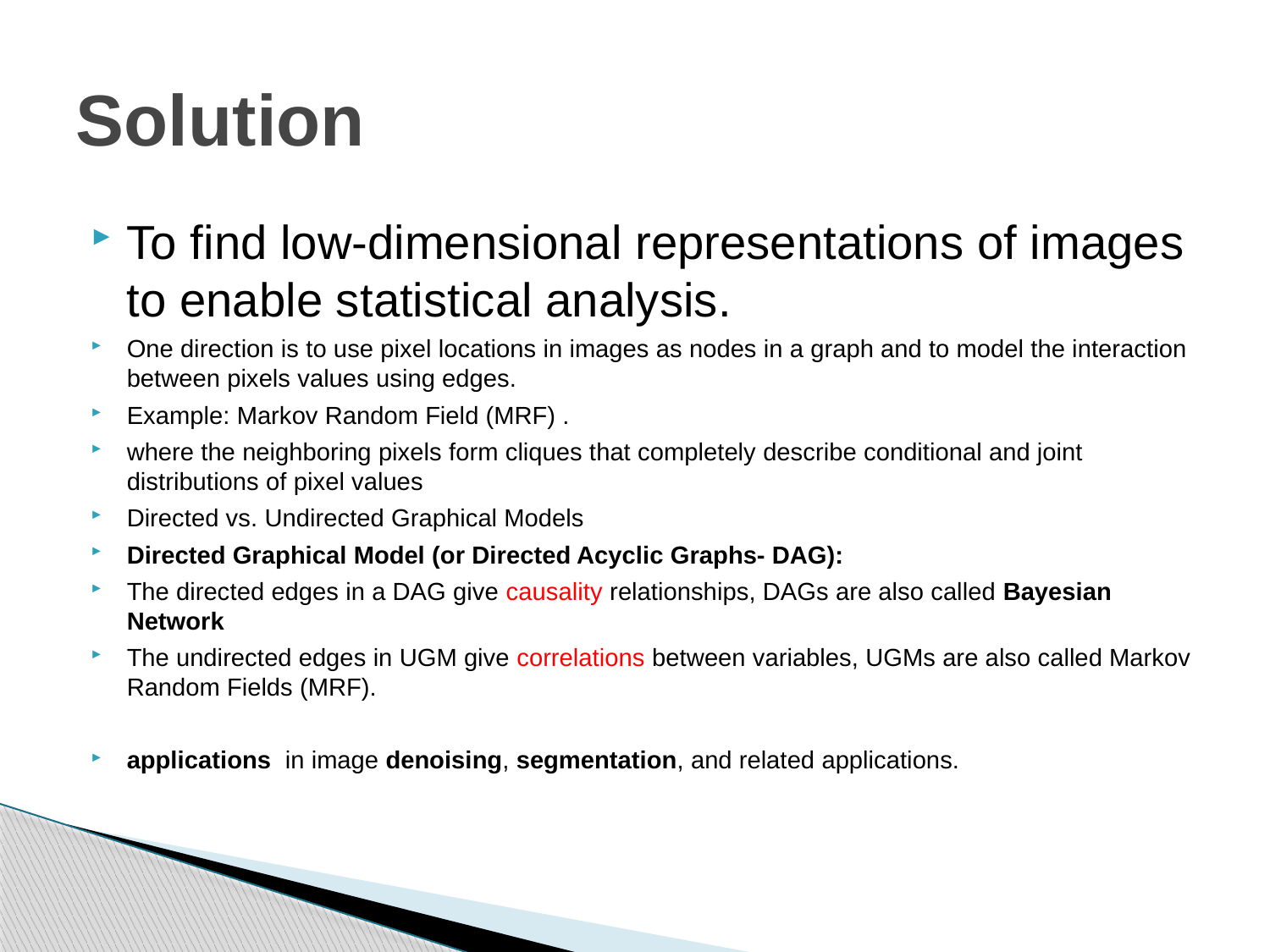

# Solution
To find low-dimensional representations of images to enable statistical analysis.
One direction is to use pixel locations in images as nodes in a graph and to model the interaction between pixels values using edges.
Example: Markov Random Field (MRF) .
where the neighboring pixels form cliques that completely describe conditional and joint distributions of pixel values
Directed vs. Undirected Graphical Models
Directed Graphical Model (or Directed Acyclic Graphs- DAG):
The directed edges in a DAG give causality relationships, DAGs are also called Bayesian Network
The undirected edges in UGM give correlations between variables, UGMs are also called Markov Random Fields (MRF).

applications  in image denoising, segmentation, and related applications.